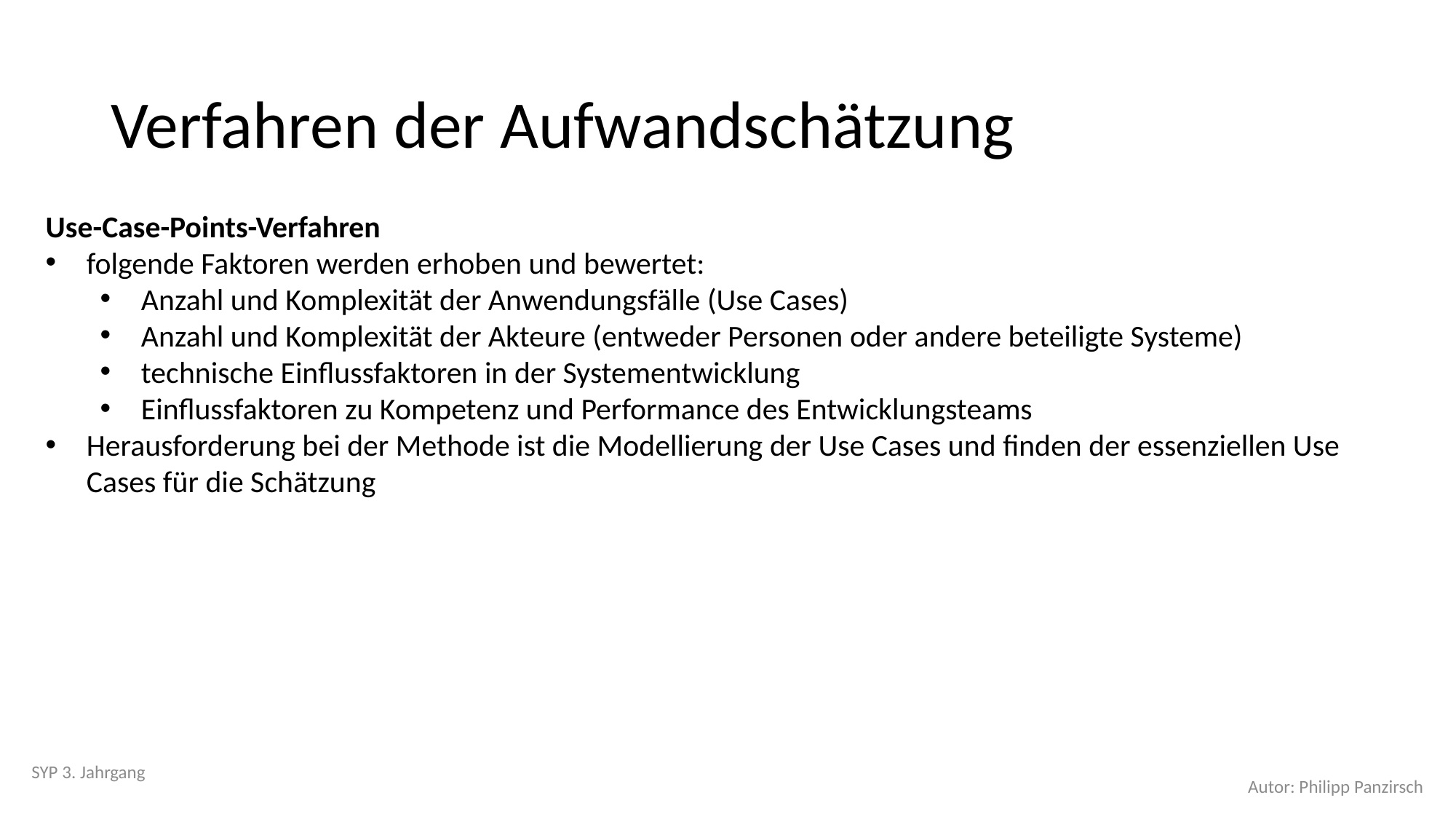

# Verfahren der Aufwandschätzung
Use-Case-Points-Verfahren
folgende Faktoren werden erhoben und bewertet:
Anzahl und Komplexität der Anwendungsfälle (Use Cases)
Anzahl und Komplexität der Akteure (entweder Personen oder andere beteiligte Systeme)
technische Einflussfaktoren in der Systementwicklung
Einflussfaktoren zu Kompetenz und Performance des Entwicklungsteams
Herausforderung bei der Methode ist die Modellierung der Use Cases und finden der essenziellen Use Cases für die Schätzung
SYP 3. Jahrgang
Autor: Philipp Panzirsch